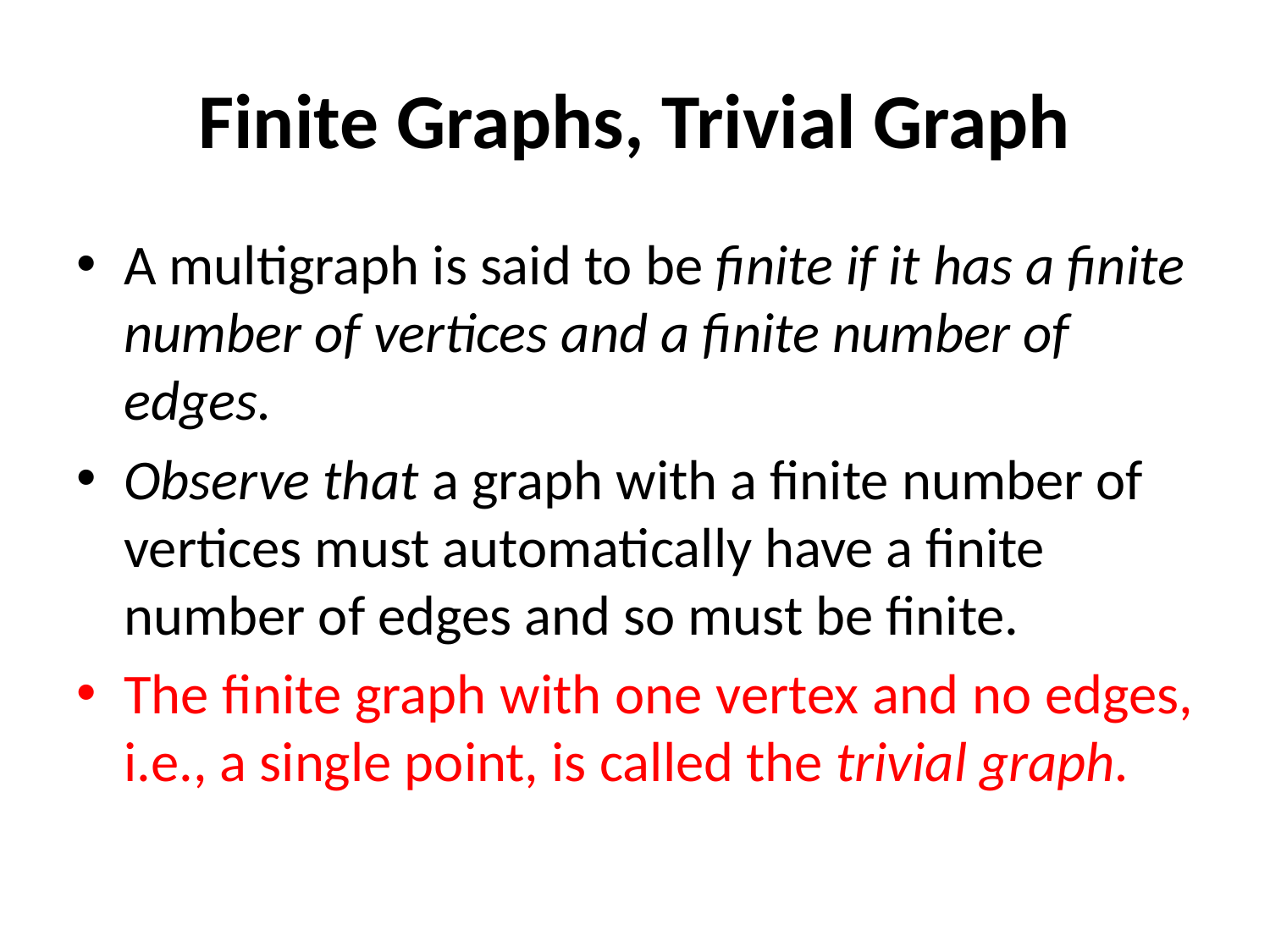

# Finite Graphs, Trivial Graph
A multigraph is said to be finite if it has a finite number of vertices and a finite number of edges.
Observe that a graph with a finite number of vertices must automatically have a finite number of edges and so must be finite.
The finite graph with one vertex and no edges, i.e., a single point, is called the trivial graph.